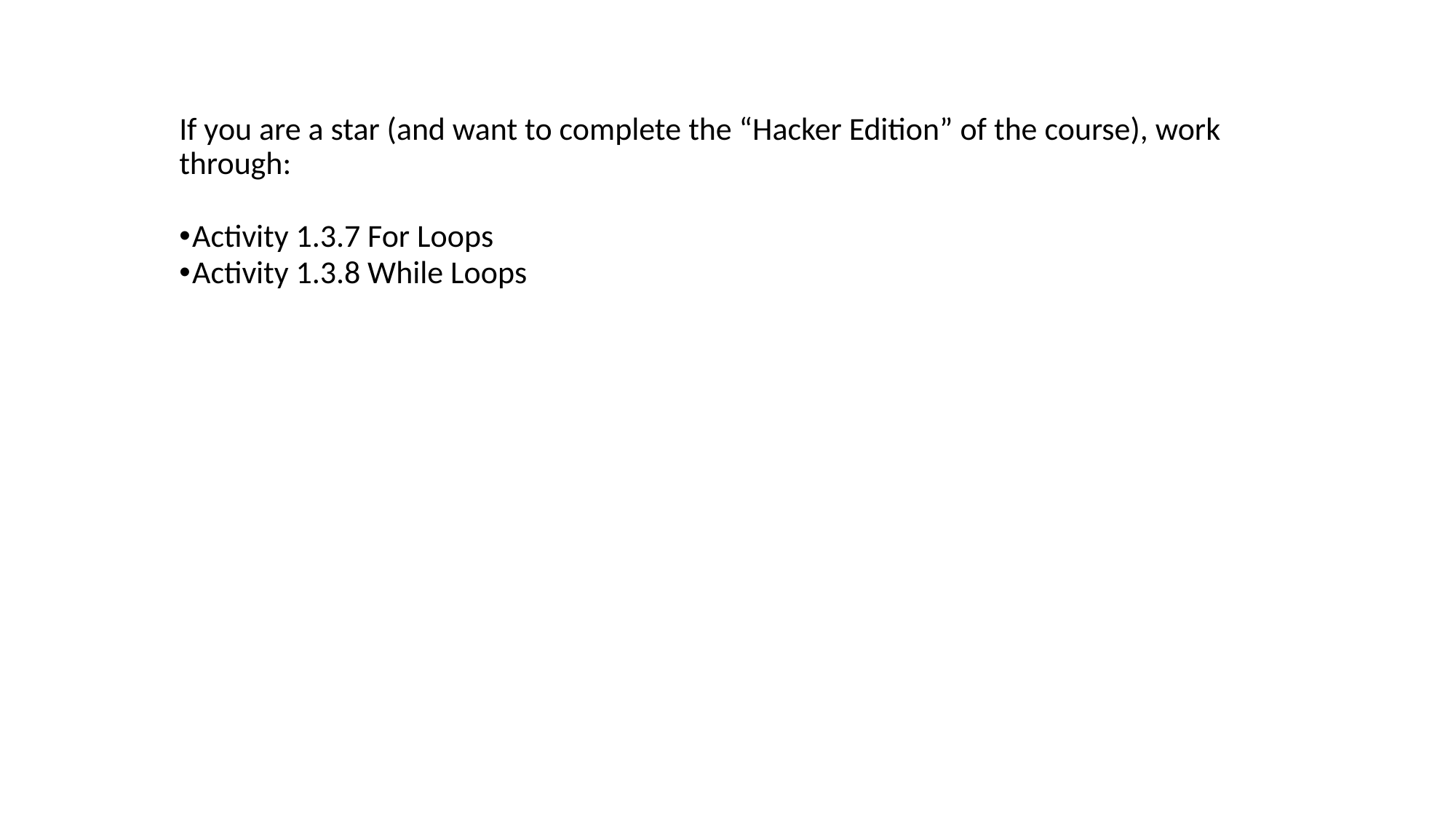

If you are a star (and want to complete the “Hacker Edition” of the course), work through:

Activity 1.3.7 For Loops
Activity 1.3.8 While Loops